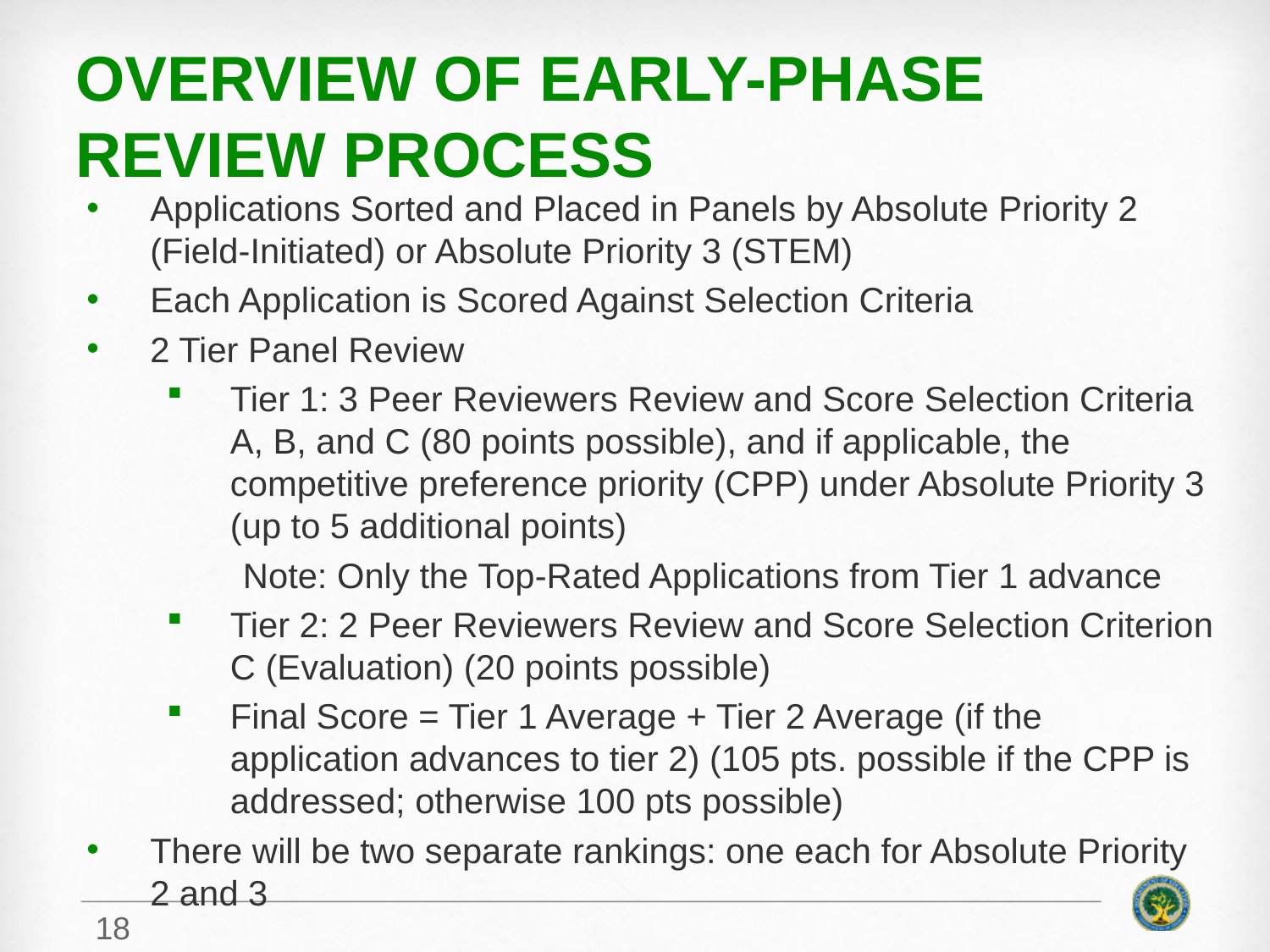

# Overview of Early-Phase Review Process
Applications Sorted and Placed in Panels by Absolute Priority 2 (Field-Initiated) or Absolute Priority 3 (STEM)
Each Application is Scored Against Selection Criteria
2 Tier Panel Review
Tier 1: 3 Peer Reviewers Review and Score Selection Criteria A, B, and C (80 points possible), and if applicable, the competitive preference priority (CPP) under Absolute Priority 3 (up to 5 additional points)
Note: Only the Top-Rated Applications from Tier 1 advance
Tier 2: 2 Peer Reviewers Review and Score Selection Criterion C (Evaluation) (20 points possible)
Final Score = Tier 1 Average + Tier 2 Average (if the application advances to tier 2) (105 pts. possible if the CPP is addressed; otherwise 100 pts possible)
There will be two separate rankings: one each for Absolute Priority 2 and 3

18